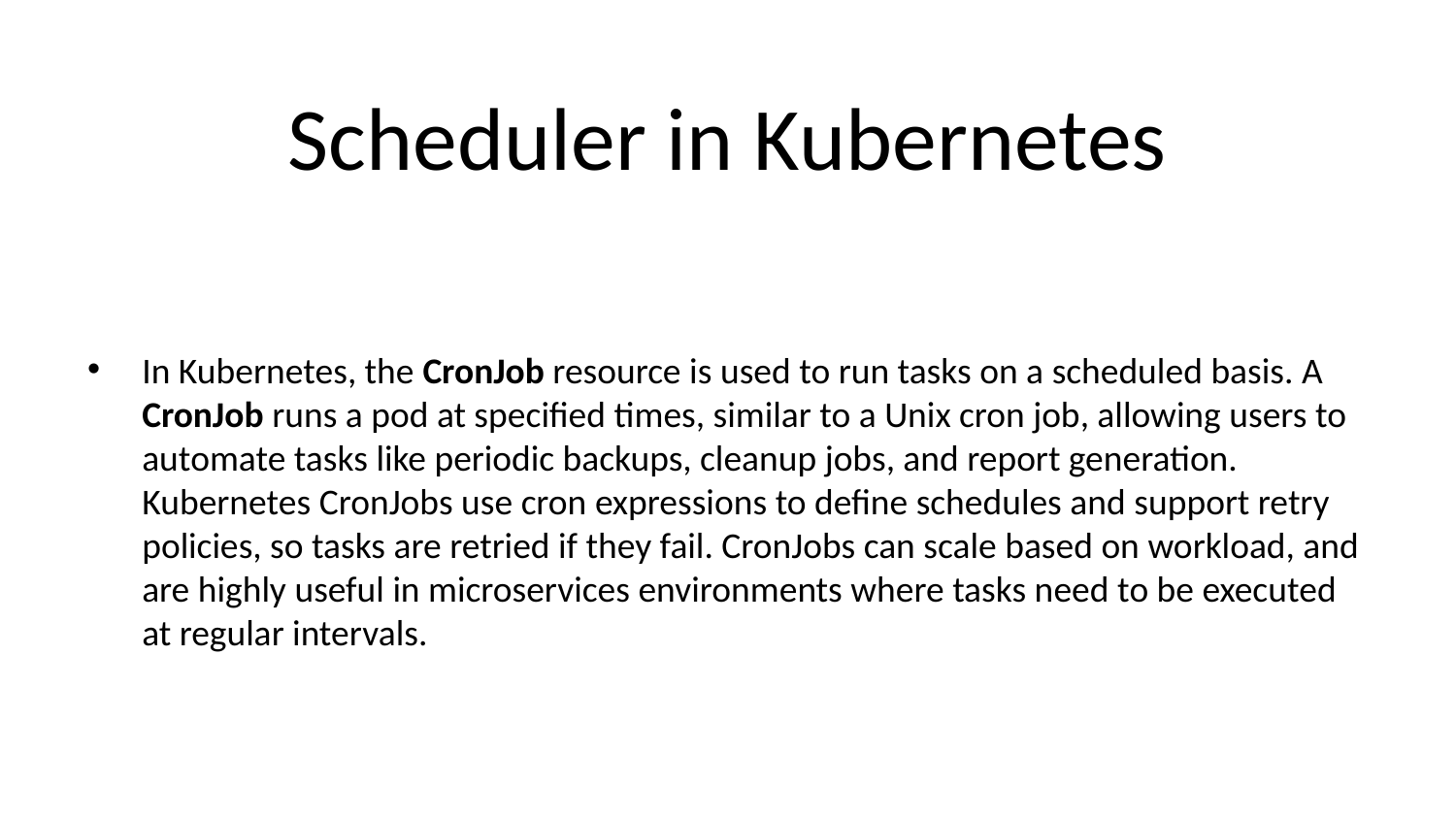

# Scheduler in Kubernetes

In Kubernetes, the CronJob resource is used to run tasks on a scheduled basis. A CronJob runs a pod at specified times, similar to a Unix cron job, allowing users to automate tasks like periodic backups, cleanup jobs, and report generation. Kubernetes CronJobs use cron expressions to define schedules and support retry policies, so tasks are retried if they fail. CronJobs can scale based on workload, and are highly useful in microservices environments where tasks need to be executed at regular intervals.